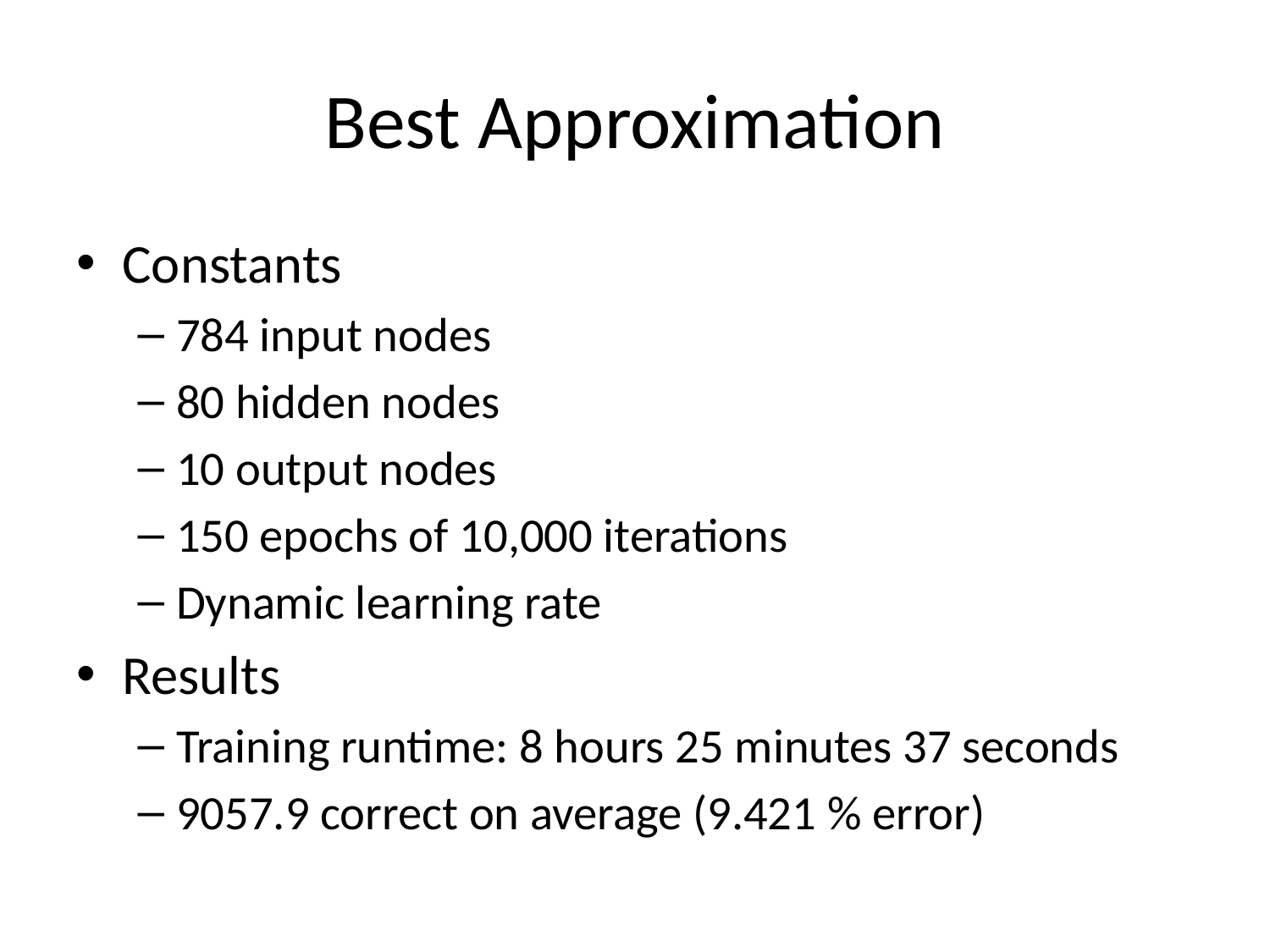

# Best Approximation
Constants
784 input nodes
80 hidden nodes
10 output nodes
150 epochs of 10,000 iterations
Dynamic learning rate
Results
Training runtime: 8 hours 25 minutes 37 seconds
9057.9 correct on average (9.421 % error)